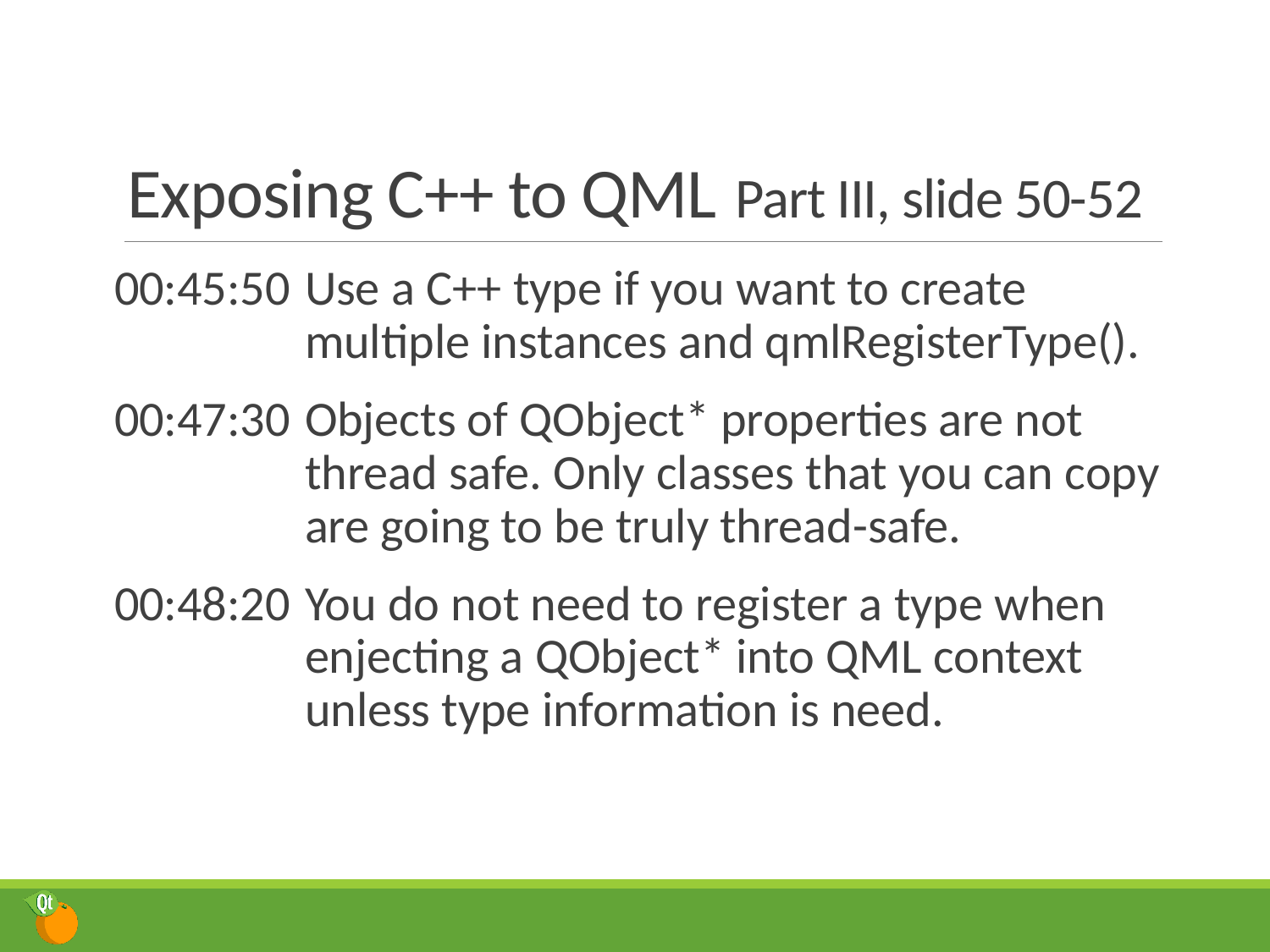

# Exposing C++ to QML	Part III, slide 50-52
00:45:50	Use a C++ type if you want to create multiple instances and qmlRegisterType().
00:47:30	Objects of QObject* properties are not thread safe. Only classes that you can copy are going to be truly thread-safe.
00:48:20	You do not need to register a type when enjecting a QObject* into QML context unless type information is need.